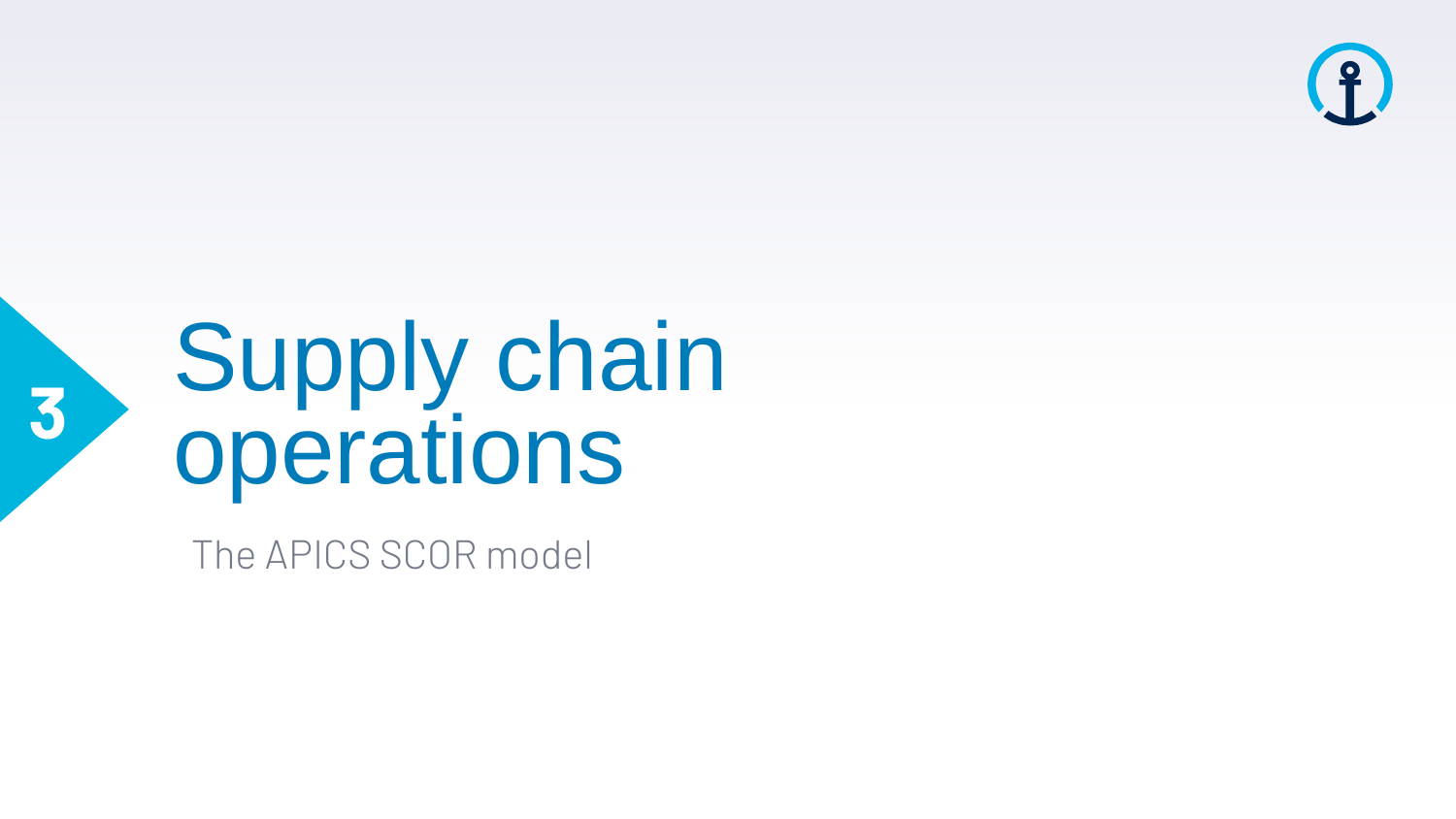

3
# Supply chain operations
The APICS SCOR model